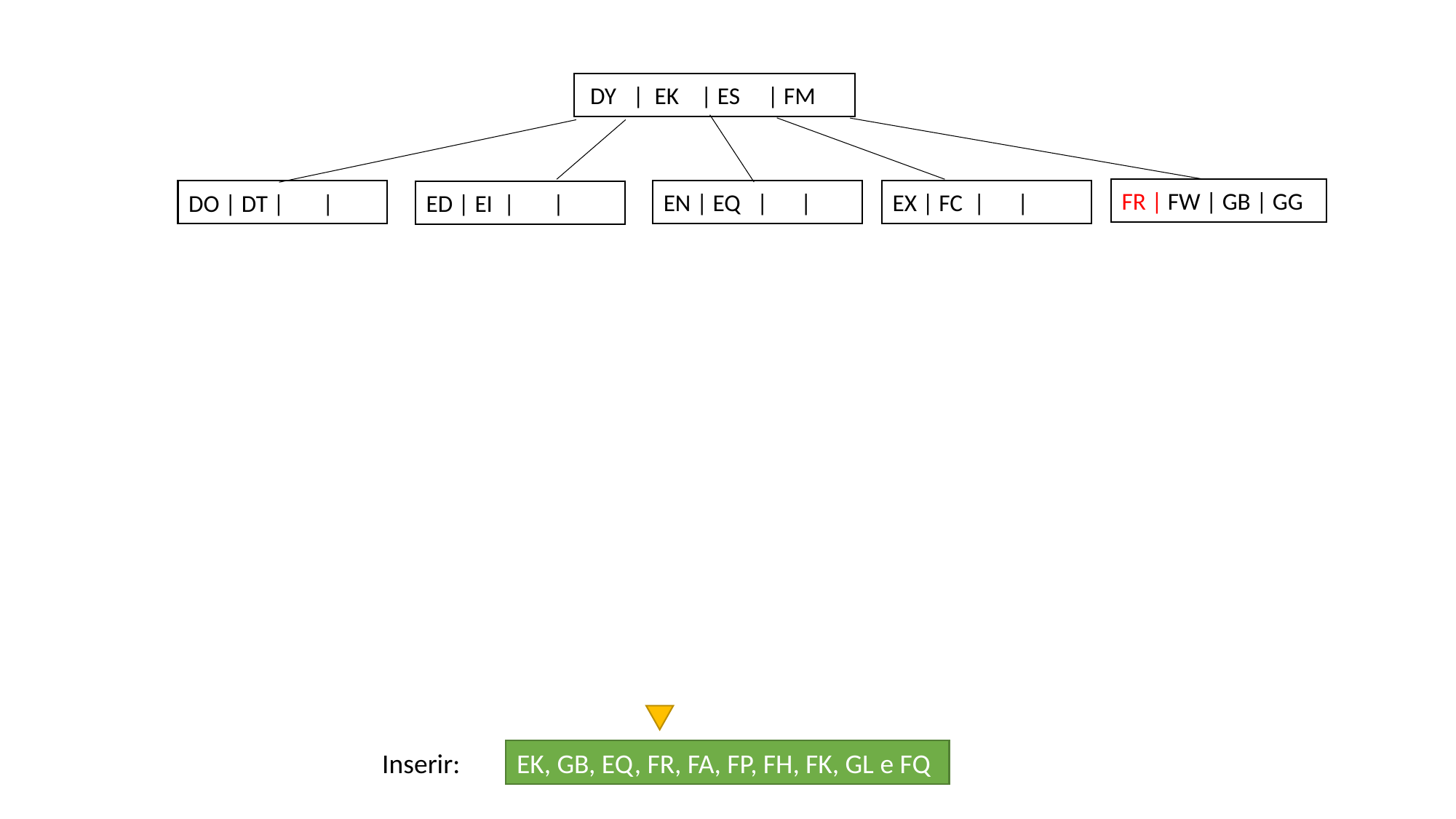

DY   |  EK    | ES     | FM

FR | FW | GB | GG

EX | FC  |      |

DO | DT |       |

ED | EI  |       |
EN | EQ   |      |

Inserir:
EK, GB, EQ, FR, FA, FP, FH, FK, GL e FQ